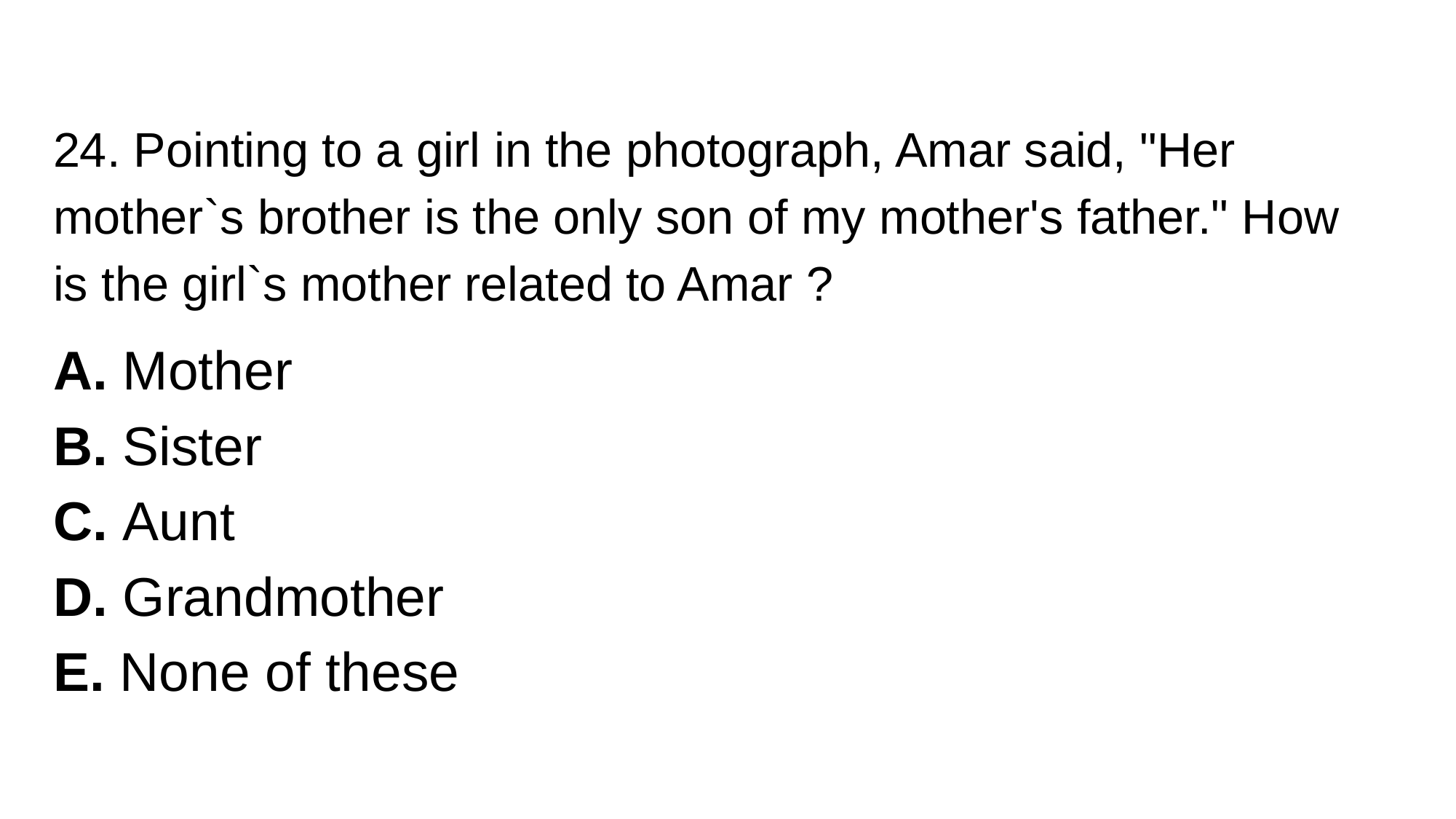

24. Pointing to a girl in the photograph, Amar said, "Her mother`s brother is the only son of my mother's father." How is the girl`s mother related to Amar ?
A. Mother
B. Sister
C. Aunt
D. Grandmother
E. None of these